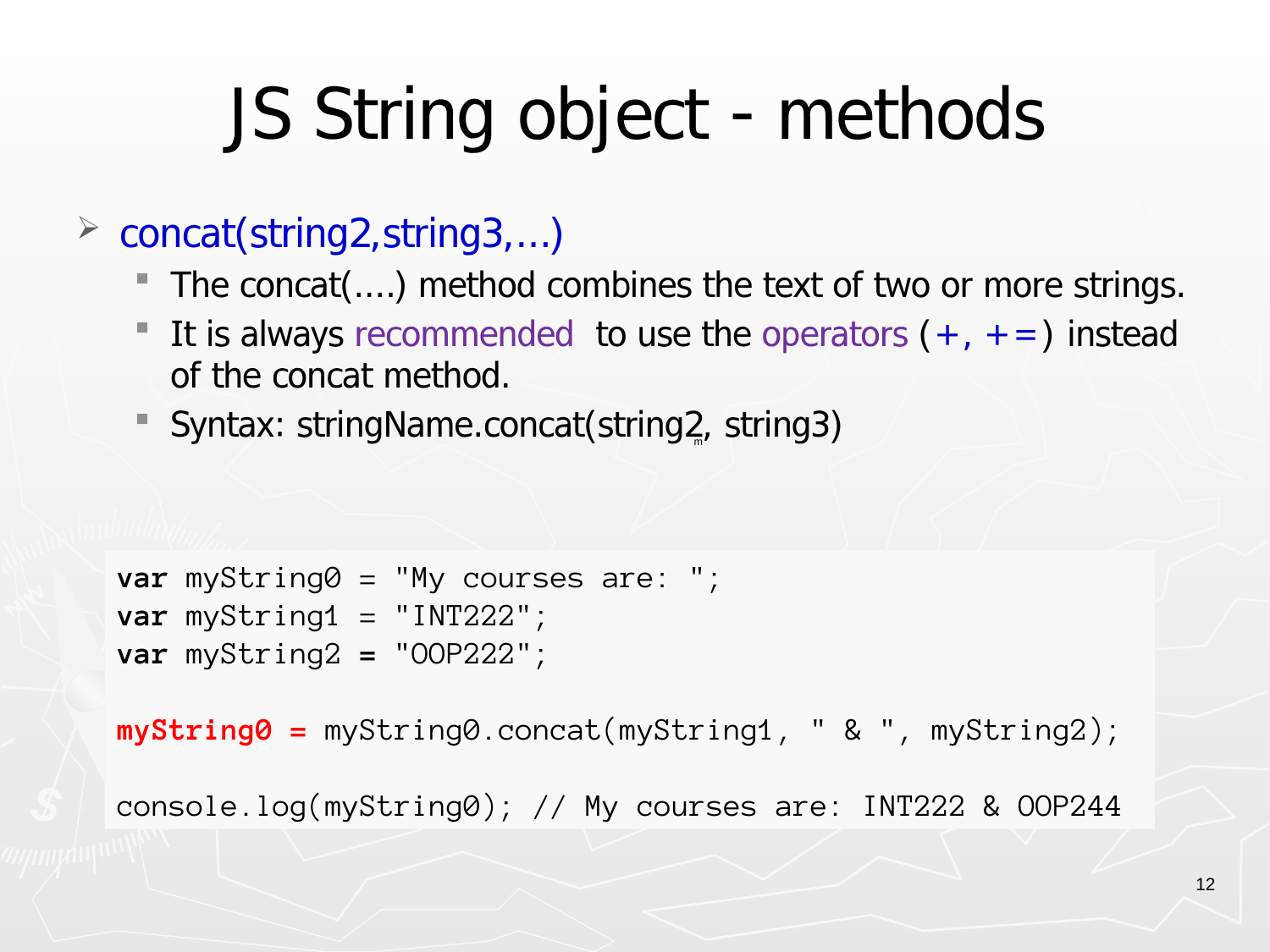

# JS String object - methods
concat(string2,string3,...)
The concat(....) method combines the text of two or more strings.
It is always recommended  to use the operators (+, +=) instead of the concat method.
Syntax: stringName.concat(string2, string3)

m
var myString0 = "My courses are: ";
var myString1 = "INT222";
var myString2 = "OOP222";

myString0 = myString0.concat(myString1, " & ", myString2);

console.log(myString0); // My courses are: INT222 & OOP244
12